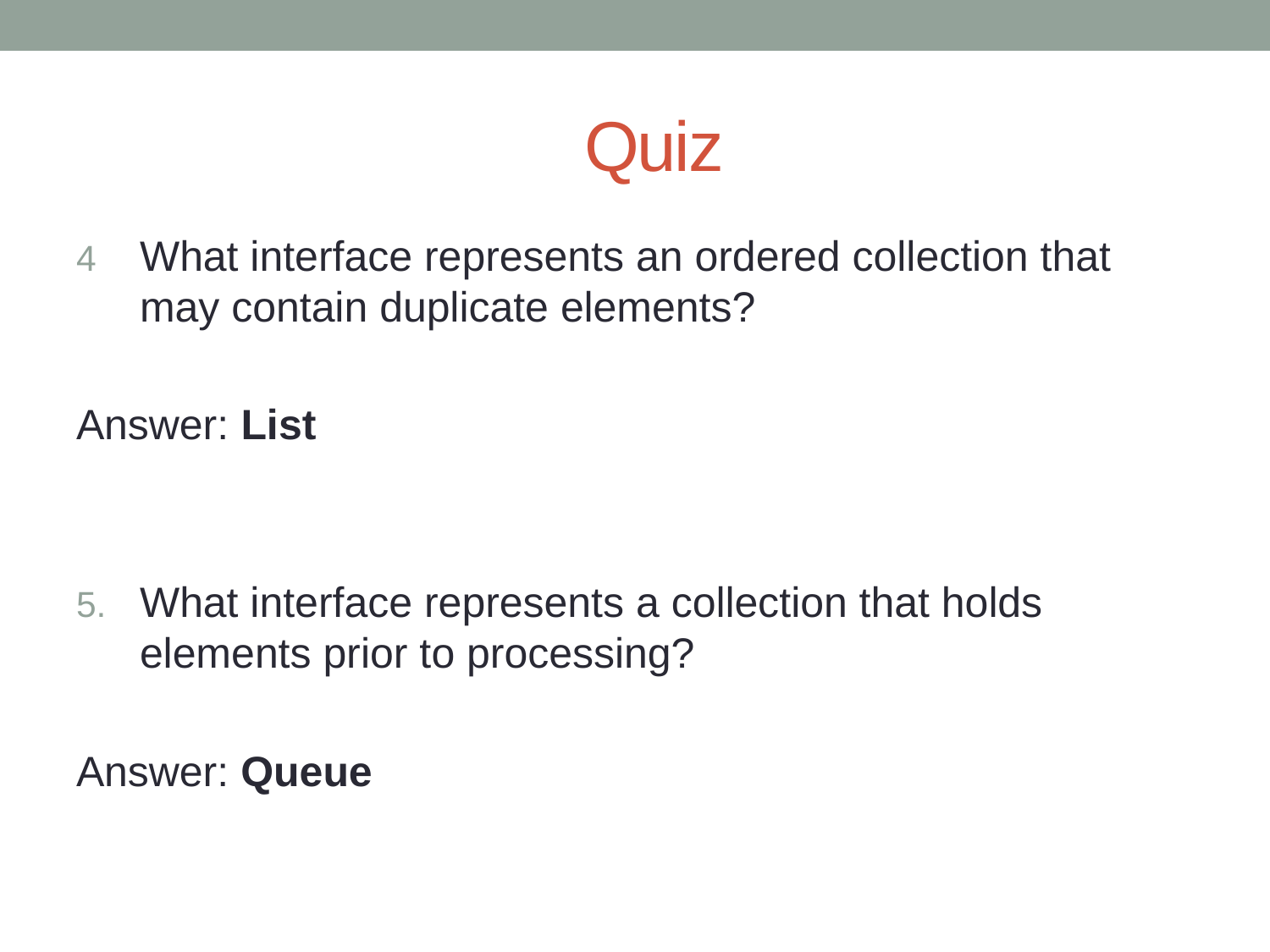

# Quiz
What interface represents an ordered collection that may contain duplicate elements?

Answer: List

What interface represents a collection that holds elements prior to processing?

Answer: Queue